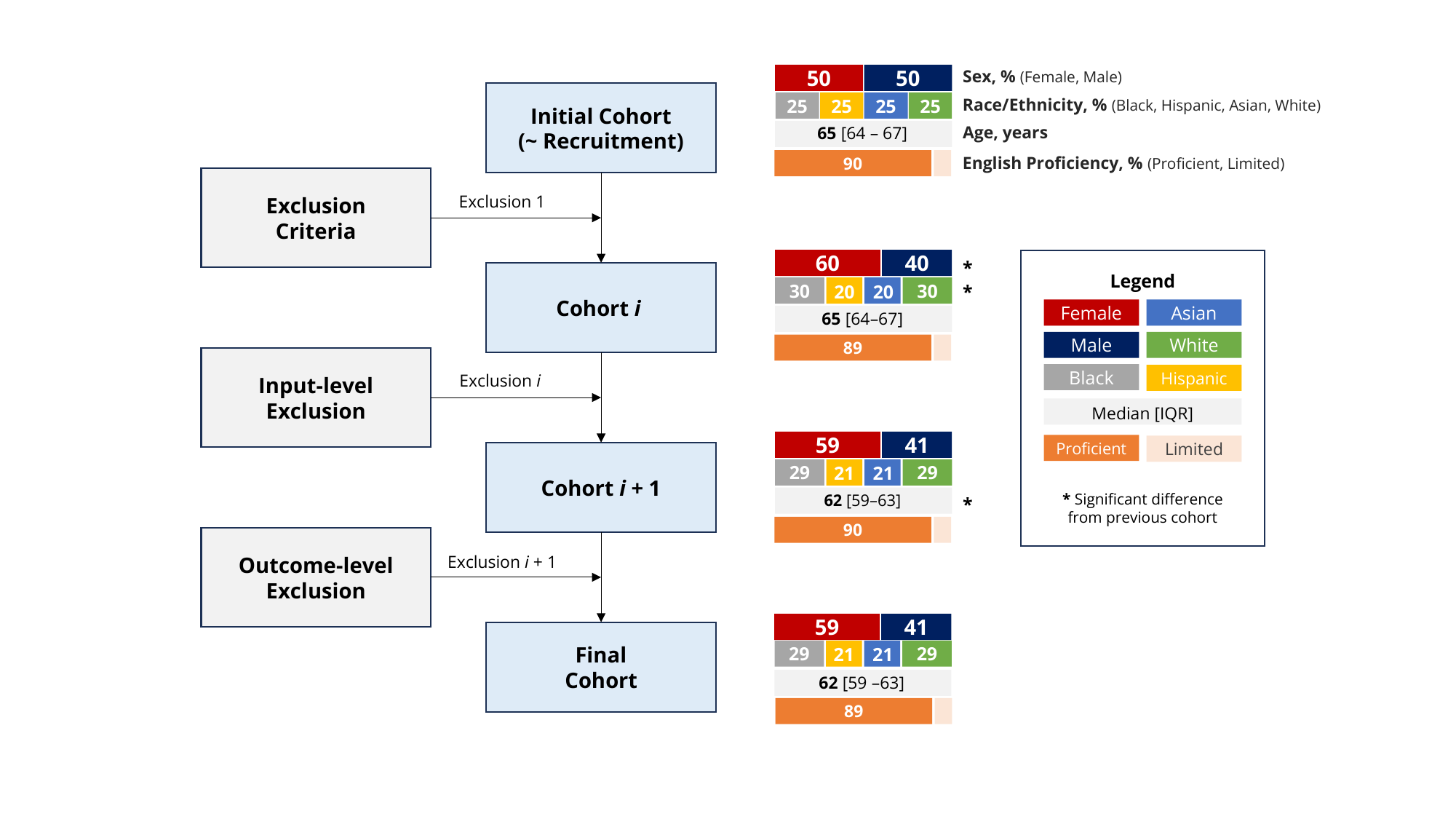

Sex, % (Female, Male)
50
50
Initial Cohort
(~ Recruitment)
Race/Ethnicity, % (Black, Hispanic, Asian, White)
25
25
25
25
Age, years
65 [64 – 67]

English Proficiency, % (Proficient, Limited)
90

Exclusion
Criteria
Exclusion 1
60
40

*
Cohort i
Legend
20    20
*

30
30

Female
Asian
65 [64–67]

Male
White
89

Input-level
Exclusion
Black
Hispanic
Exclusion i
Median [IQR]

59
41
Proficient
Limited
Cohort i + 1
21    21

29
29

* Significant difference from previous cohort
62 [59–63]
*

90

Outcome-level
Exclusion
Exclusion i + 1
59
41
Final
Cohort
21    21

29
29

62 [59 –63]

89